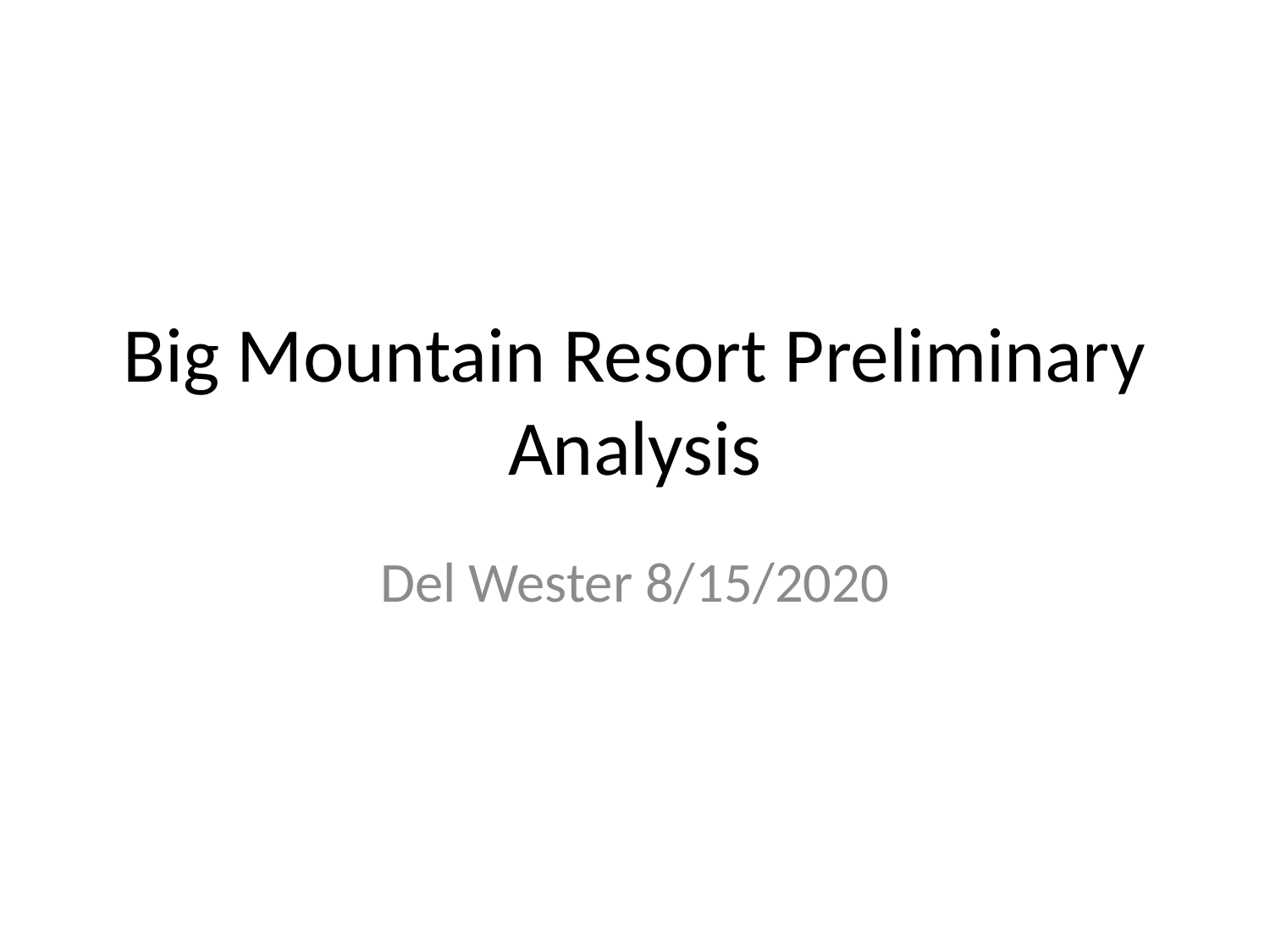

# Big Mountain Resort Preliminary Analysis
Del Wester 8/15/2020